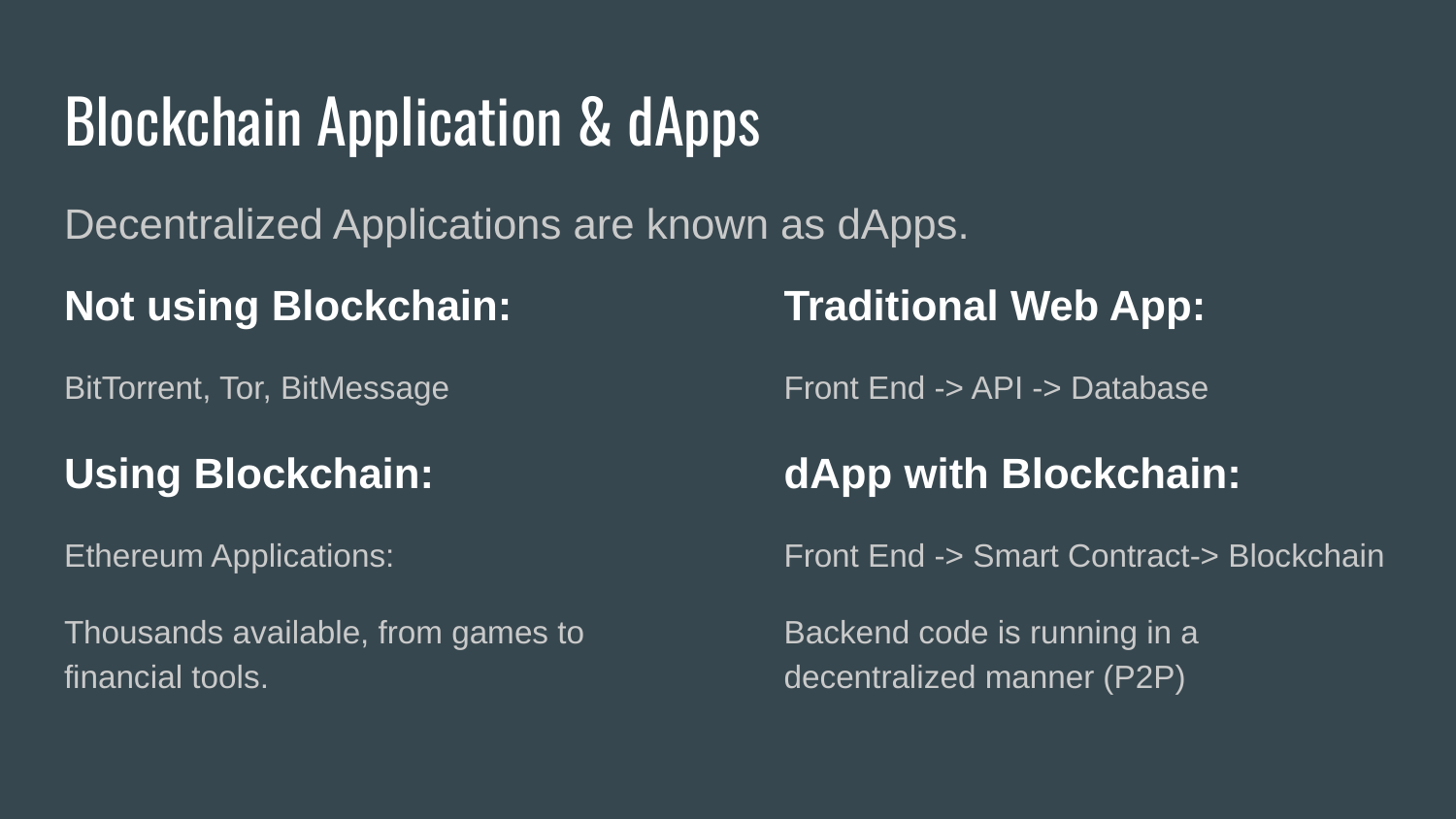

# Blockchain Application & dApps
Decentralized Applications are known as dApps.
Traditional Web App:
Front End -> API -> Database
dApp with Blockchain:
Front End -> Smart Contract-> Blockchain
Backend code is running in a decentralized manner (P2P)
Not using Blockchain:
BitTorrent, Tor, BitMessage
Using Blockchain:
Ethereum Applications:
Thousands available, from games to financial tools.